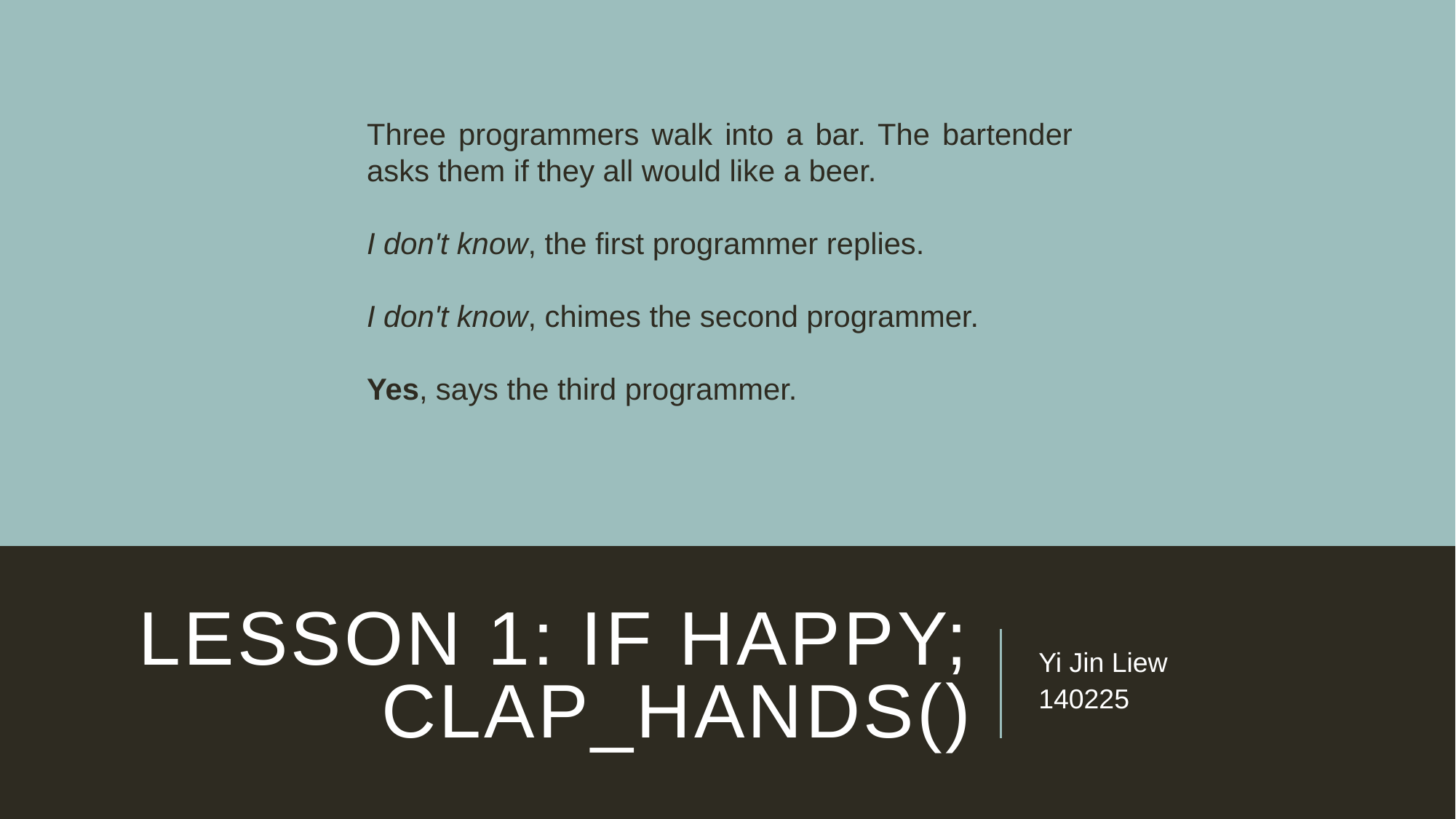

Three programmers walk into a bar. The bartender asks them if they all would like a beer.

I don't know, the first programmer replies.

I don't know, chimes the second programmer.

Yes, says the third programmer.
# Lesson 1: If Happy; clap_hands()
Yi Jin Liew
140225